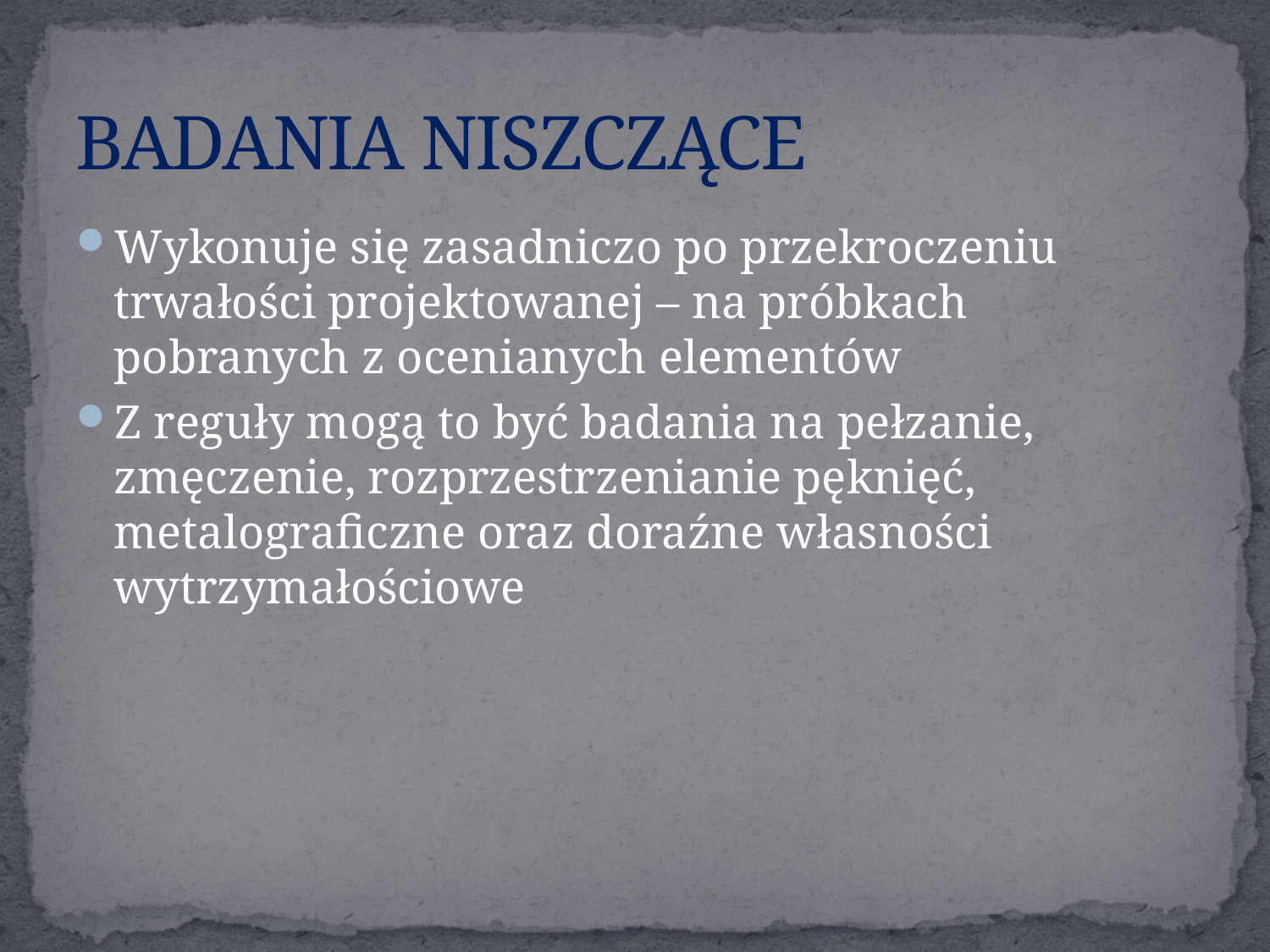

# BADANIA NISZCZĄCE
Wykonuje się zasadniczo po przekroczeniu trwałości projektowanej – na próbkach pobranych z ocenianych elementów
Z reguły mogą to być badania na pełzanie, zmęczenie, rozprzestrzenianie pęknięć, metalograficzne oraz doraźne własności wytrzymałościowe